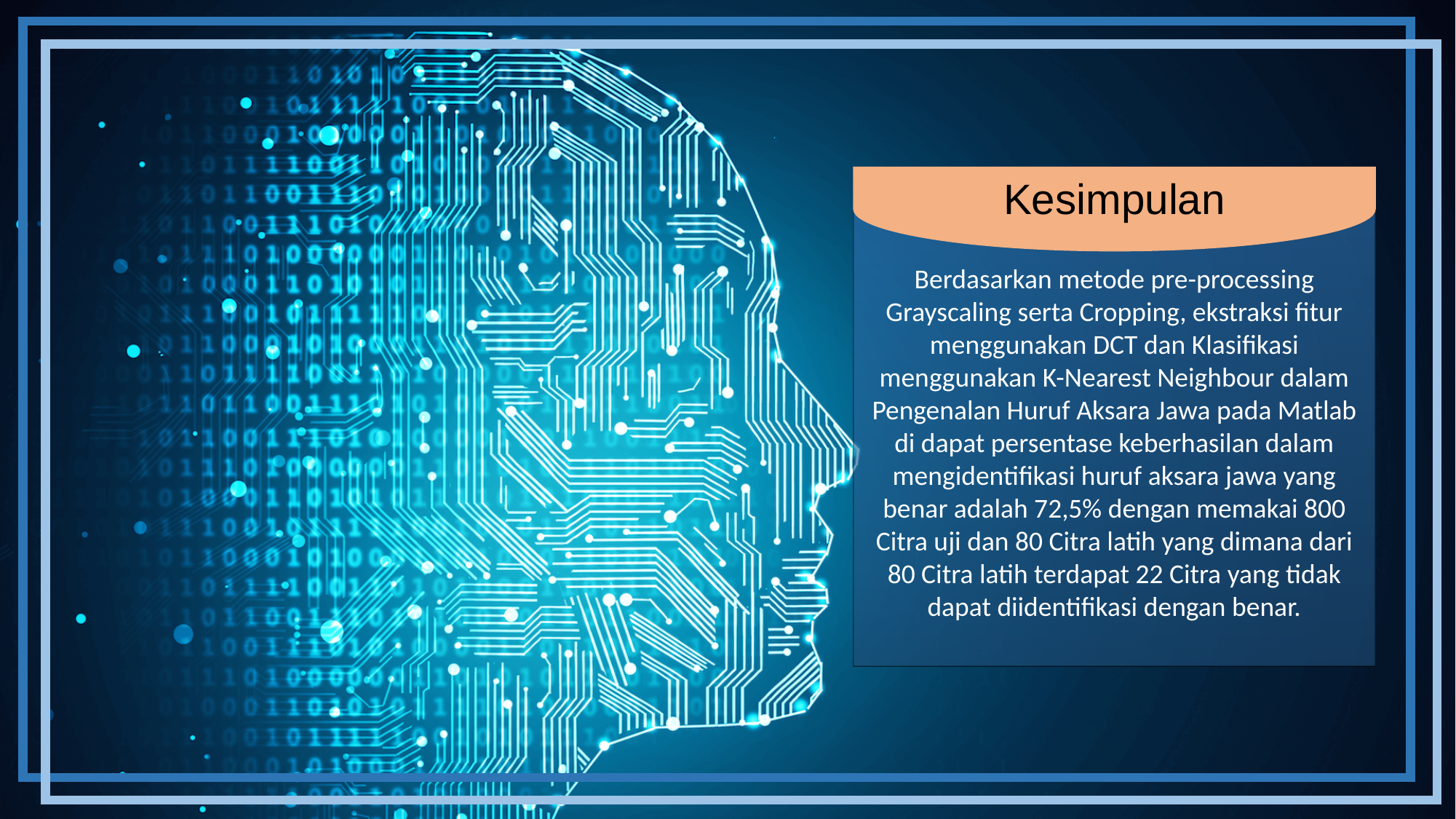

Kesimpulan

Berdasarkan metode pre-processing Grayscaling serta Cropping, ekstraksi fitur menggunakan DCT dan Klasifikasi menggunakan K-Nearest Neighbour dalam Pengenalan Huruf Aksara Jawa pada Matlab di dapat persentase keberhasilan dalam mengidentifikasi huruf aksara jawa yang benar adalah 72,5% dengan memakai 800 Citra uji dan 80 Citra latih yang dimana dari 80 Citra latih terdapat 22 Citra yang tidak dapat diidentifikasi dengan benar.